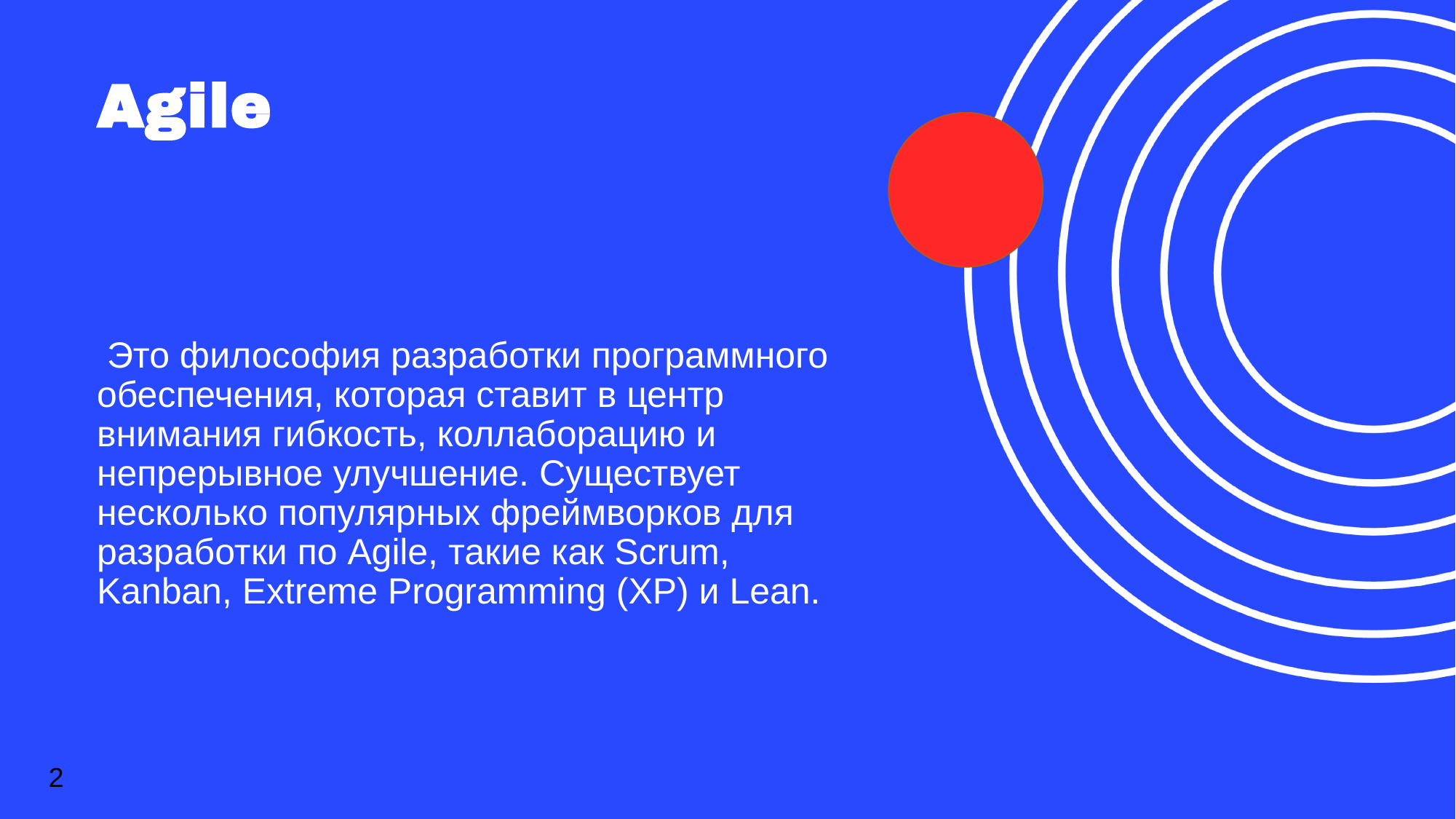

# Agile
 Это философия разработки программного обеспечения, которая ставит в центр внимания гибкость, коллаборацию и непрерывное улучшение. Существует несколько популярных фреймворков для разработки по Agile, такие как Scrum, Kanban, Extreme Programming (XP) и Lean.
2